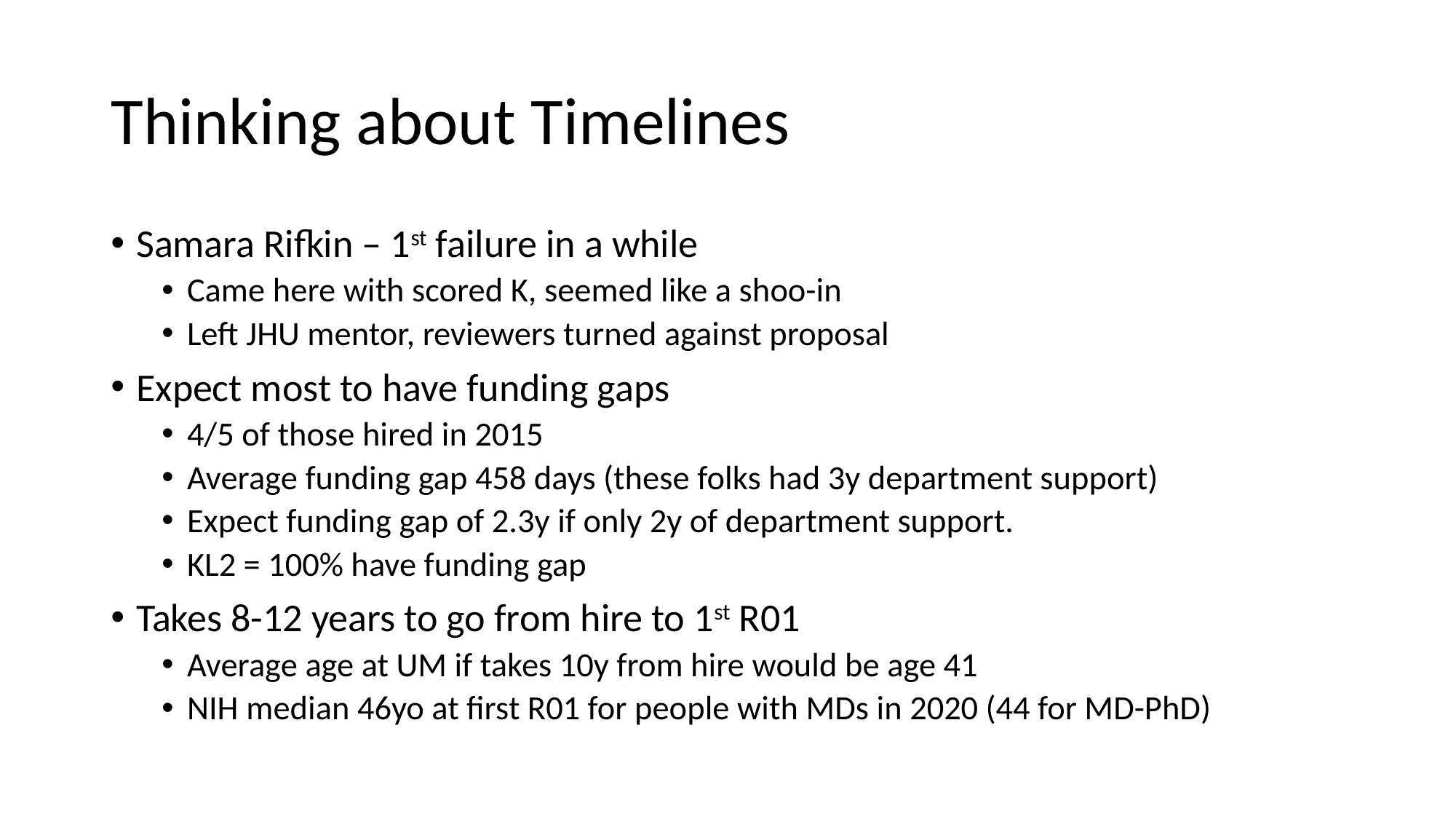

# Thinking about Timelines
Samara Rifkin – 1st failure in a while
Came here with scored K, seemed like a shoo-in
Left JHU mentor, reviewers turned against proposal
Expect most to have funding gaps
4/5 of those hired in 2015
Average funding gap 458 days (these folks had 3y department support)
Expect funding gap of 2.3y if only 2y of department support.
KL2 = 100% have funding gap
Takes 8-12 years to go from hire to 1st R01
Average age at UM if takes 10y from hire would be age 41
NIH median 46yo at first R01 for people with MDs in 2020 (44 for MD-PhD)